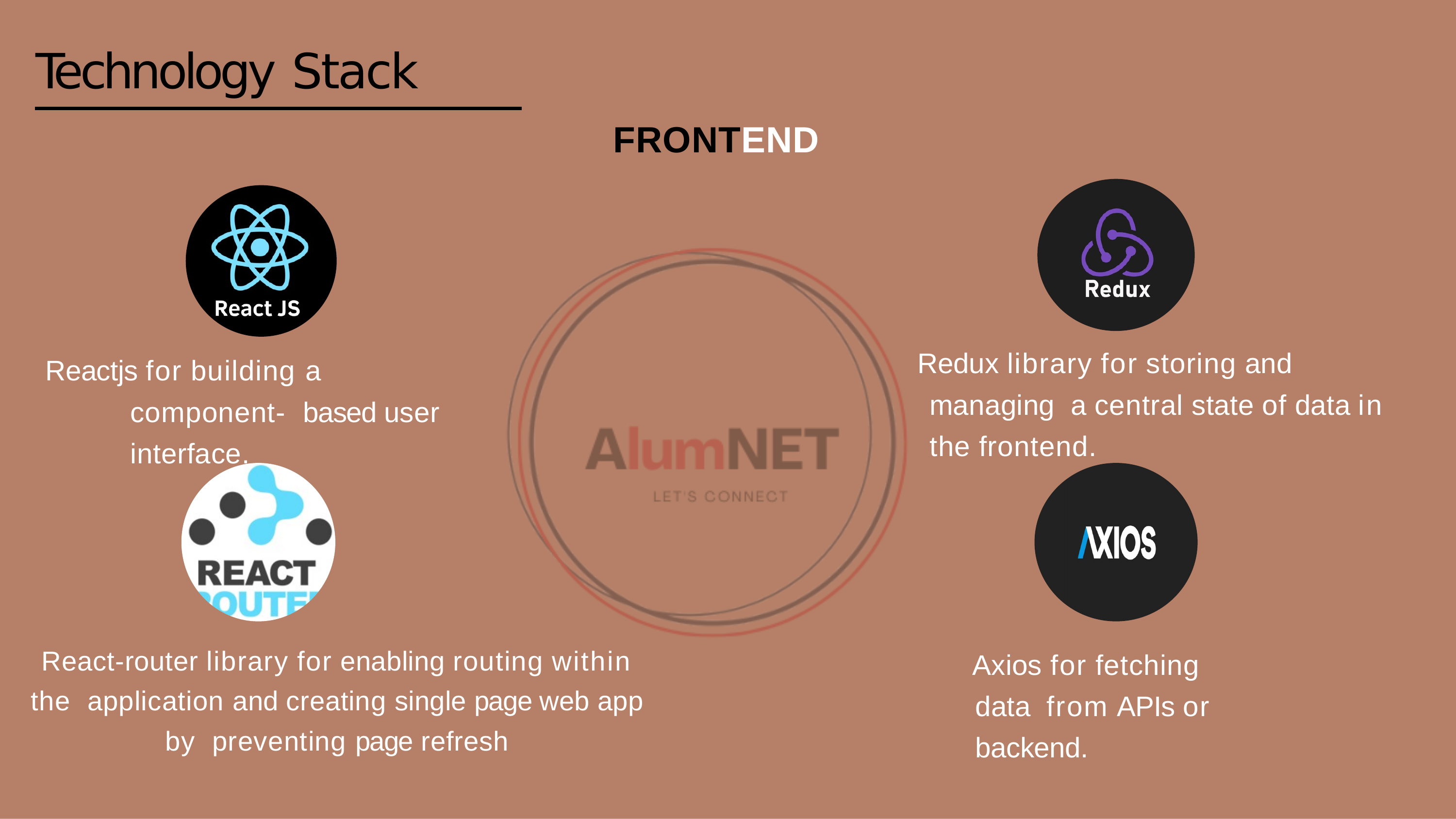

# Technology Stack

FRONTEND
Redux library for storing and managing  a central state of data in the frontend.
Reactjs for building a component-  based user interface.
React-router library for enabling routing within the  application and creating single page web app by  preventing page refresh
Axios for fetching data  from APIs or backend.